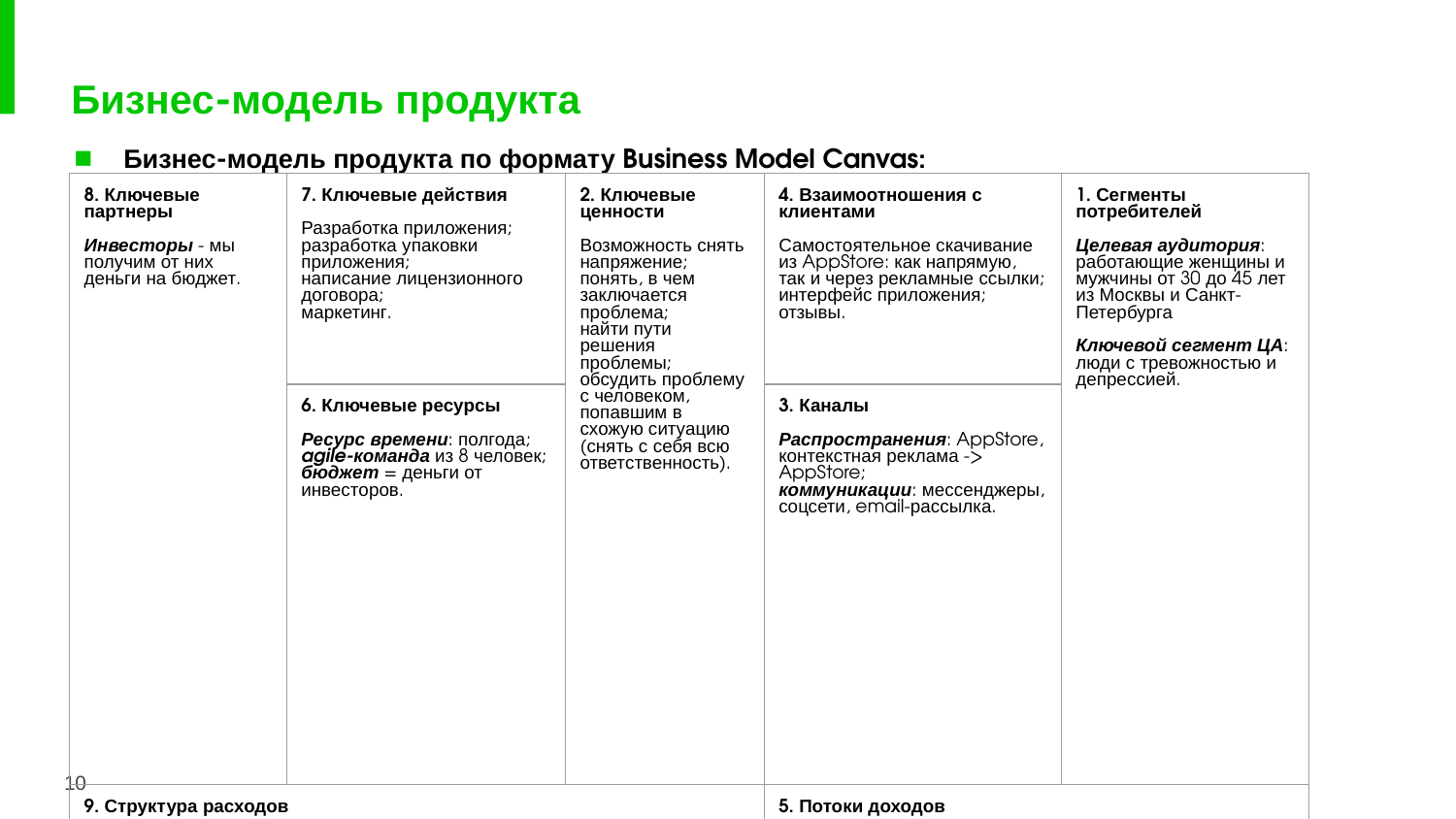

# Бизнес-модель продукта
Бизнес-модель продукта по формату Business Model Canvas:
| 8. Ключевые партнеры Инвесторы - мы получим от них деньги на бюджет. | 7. Ключевые действия Разработка приложения; разработка упаковки приложения; написание лицензионного договора; маркетинг. | 2. Ключевые ценности Возможность снять напряжение; понять, в чем заключается проблема; найти пути решения проблемы; обсудить проблему с человеком, попавшим в схожую ситуацию (снять с себя всю ответственность). | 4. Взаимоотношения с клиентами Самостоятельное скачивание из AppStore: как напрямую, так и через рекламные ссылки; интерфейс приложения; отзывы. | 1. Сегменты потребителей Целевая аудитория: работающие женщины и мужчины от 30 до 45 лет из Москвы и Санкт-Петербурга Ключевой сегмент ЦА: люди с тревожностью и депрессией. |
| --- | --- | --- | --- | --- |
|  | 6. Ключевые ресурсы Ресурс времени: полгода; agile-команда из 8 человек; бюджет = деньги от инвесторов. |  | 3. Каналы Распространения: AppStore, контекстная реклама -> AppStore; коммуникации: мессенджеры, соцсети, email-рассылка. |  |
| 9. Структура расходов Зарплаты сотрудникам; разработка и поддержка приложения и его упаковки; написание лицензионного договора; маркетинг. |  |  | 5. Потоки доходов Платная подписка. |  |
10